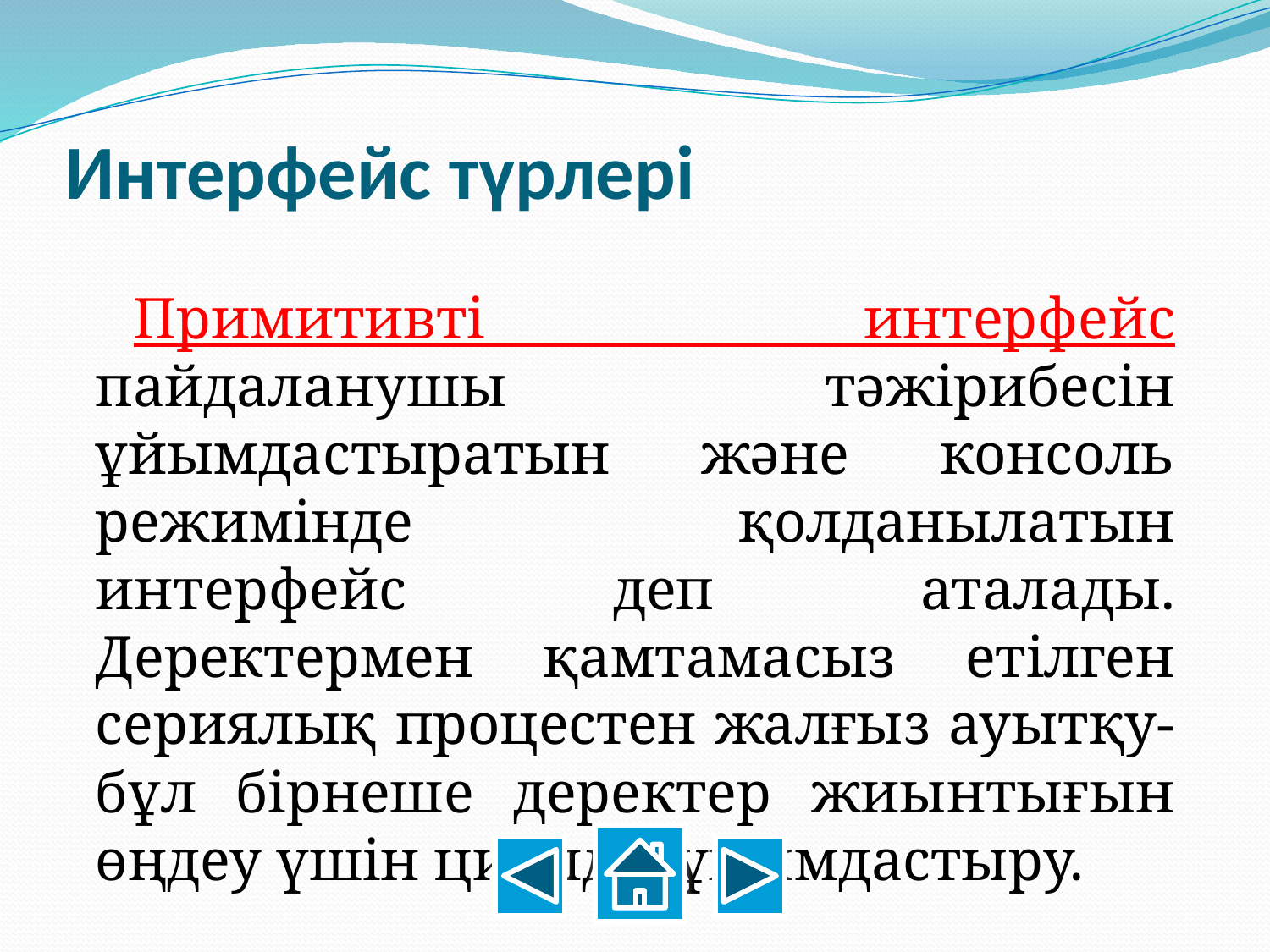

# Интерфейс түрлері
Примитивті интерфейс пайдаланушы тәжірибесін ұйымдастыратын және консоль режимінде қолданылатын интерфейс деп аталады. Деректермен қамтамасыз етілген сериялық процестен жалғыз ауытқу-бұл бірнеше деректер жиынтығын өңдеу үшін циклды ұйымдастыру.